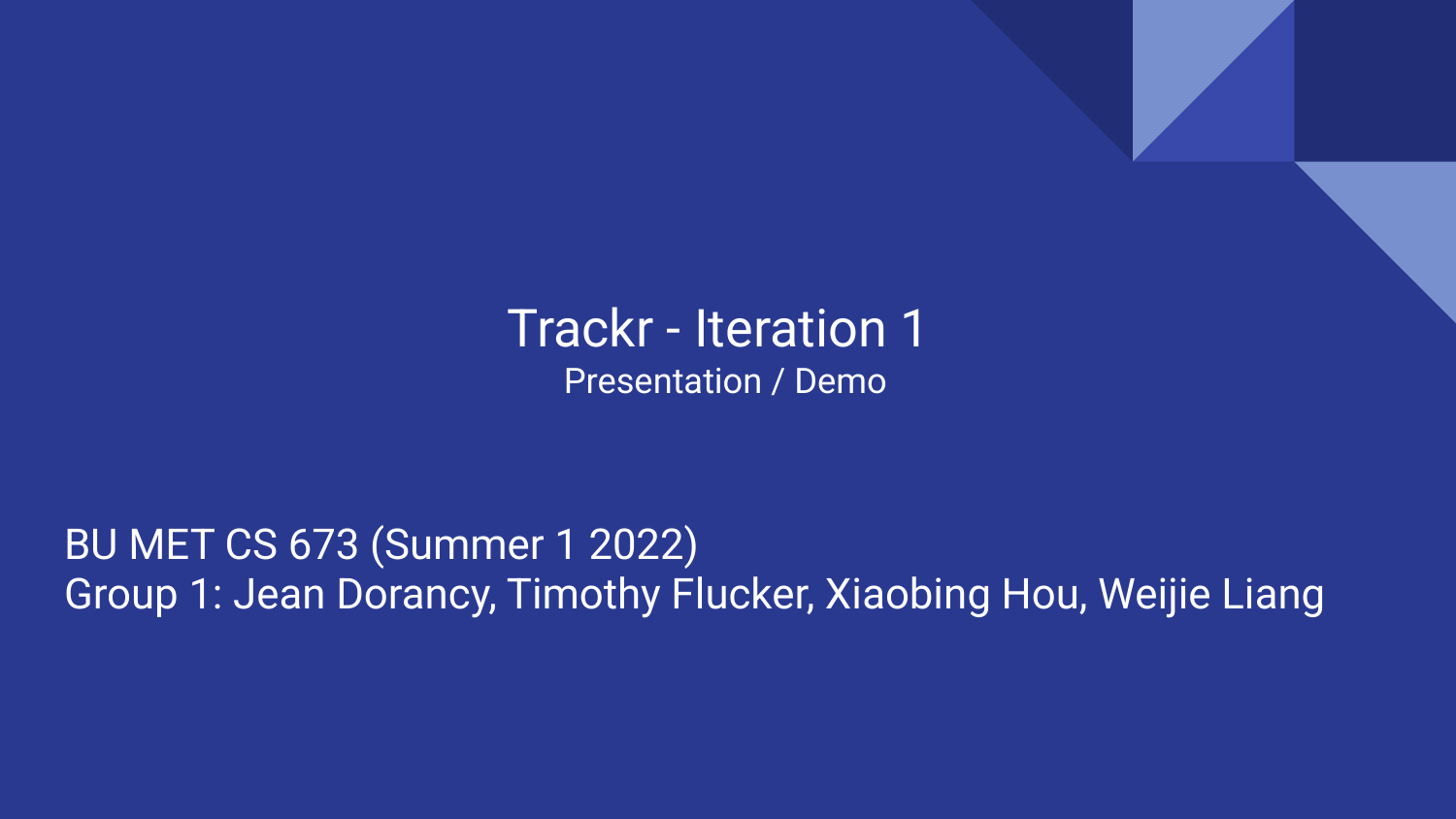

# Trackr - Iteration 1
Presentation / Demo
BU MET CS 673 (Summer 1 2022)
Group 1: Jean Dorancy, Timothy Flucker, Xiaobing Hou, Weijie Liang